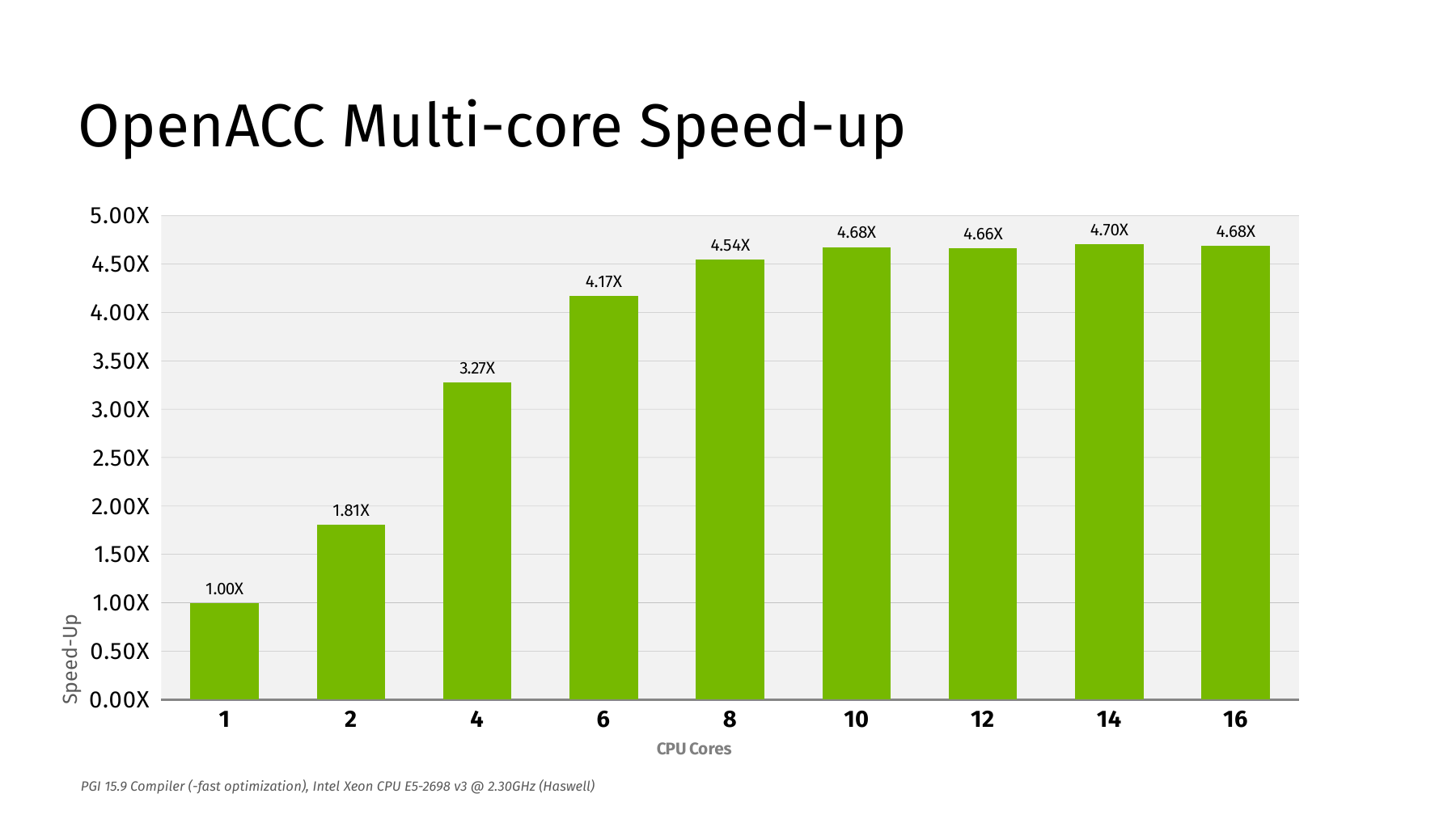

# OpenACC Multi-core Speed-up

### Chart

| Category | Multi-core Speed-Up |
|---|---|
| 1 | 1.0 |
| 2 | 1.8065998926073201 |
| 4 | 3.2749941580571775 |
| 6 | 4.172236903065837 |
| 8 | 4.542815698311774 |
| 10 | 4.675247068643456 |
| 12 | 4.6635142499765925 |
| 14 | 4.7036439518433815 |
| 16 | 4.684963581110414 |
Speed-Up
PGI 15.9 Compiler (-fast optimization), Intel Xeon CPU E5-2698 v3 @ 2.30GHz (Haswell)